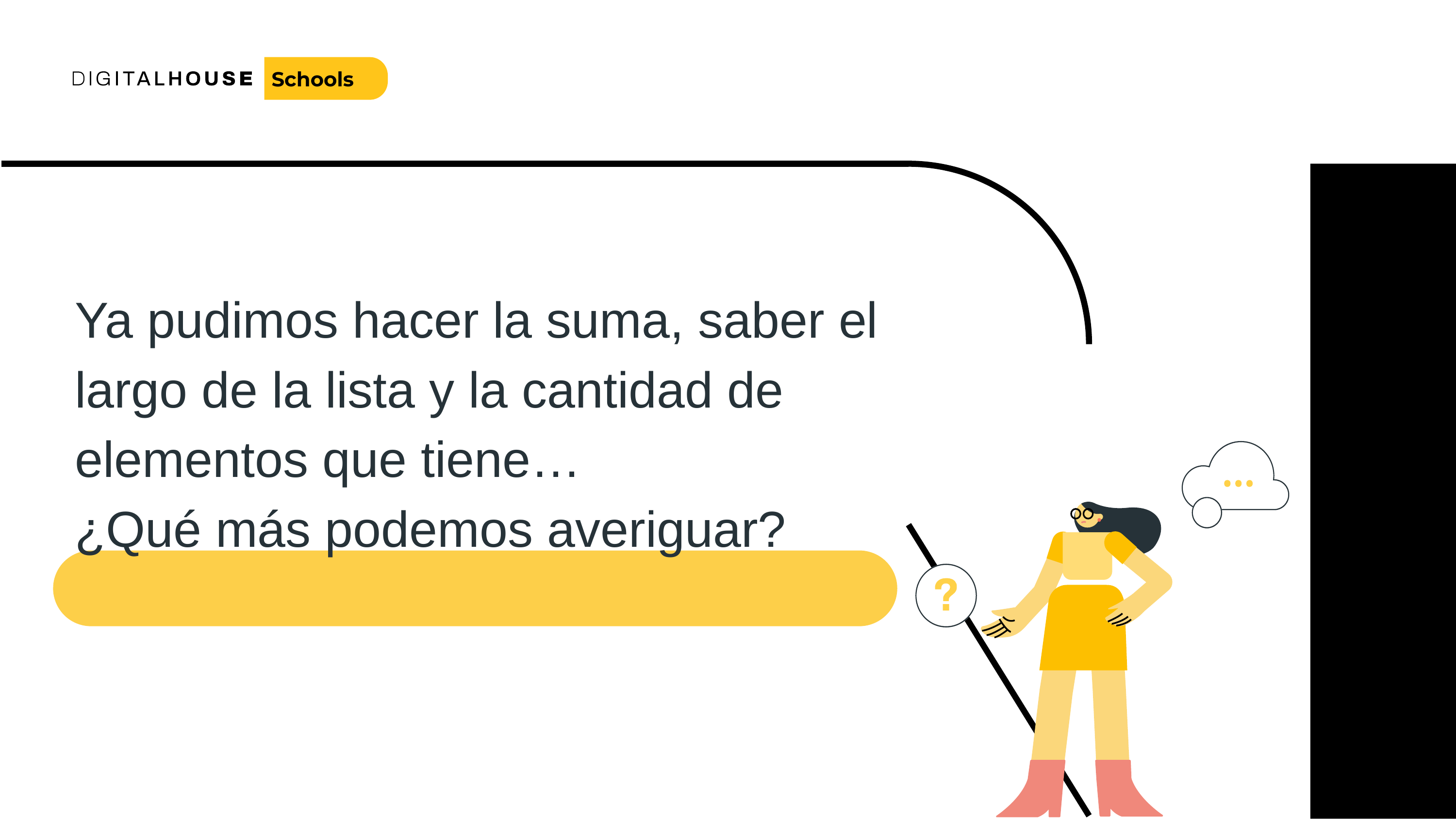

Schools

Ya pudimos hacer la suma, saber el largo de la lista y la cantidad de elementos que tiene…
¿Qué más podemos averiguar?